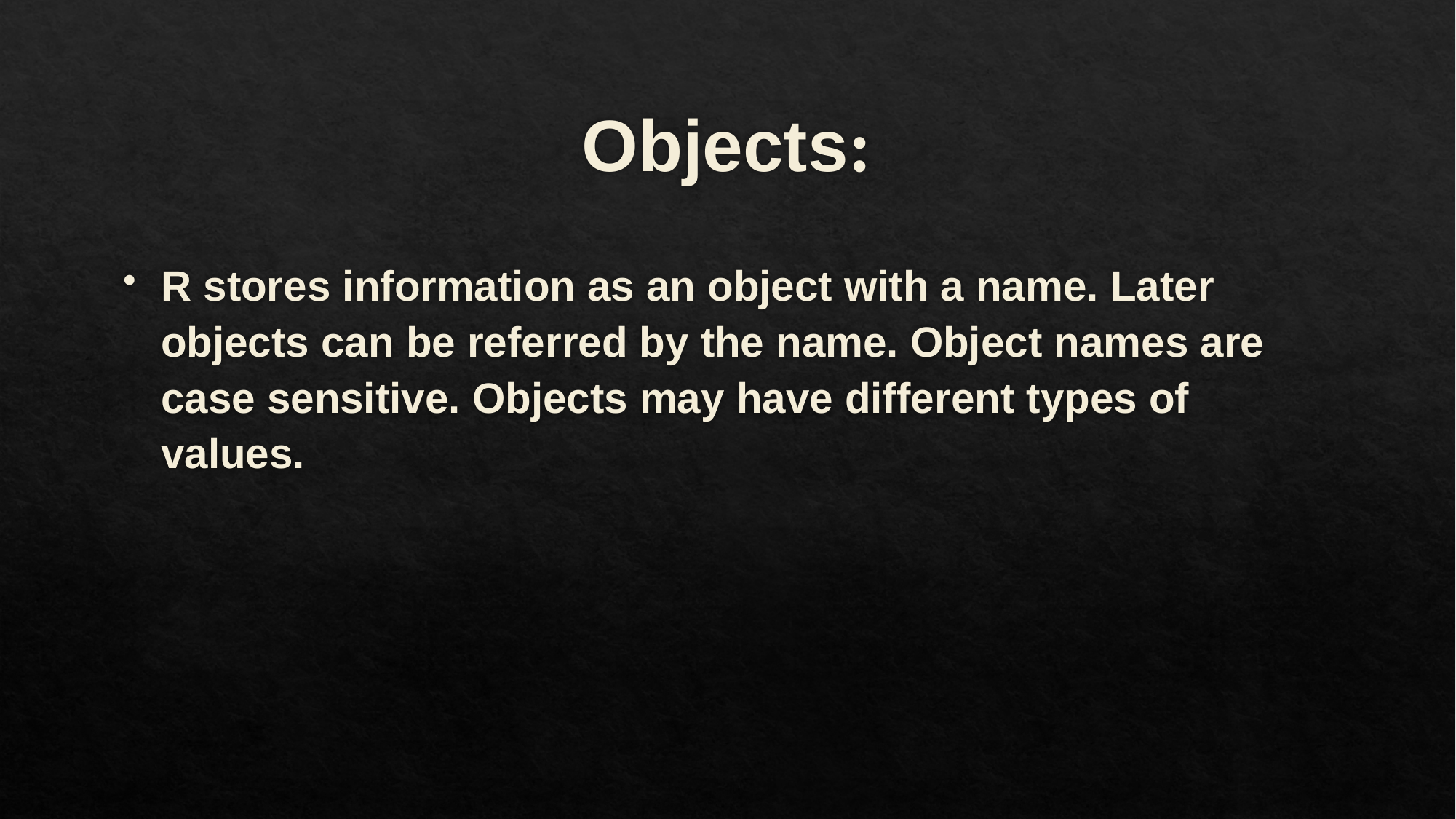

# Objects:
R stores information as an object with a name. Later objects can be referred by the name. Object names are case sensitive. Objects may have different types of values.